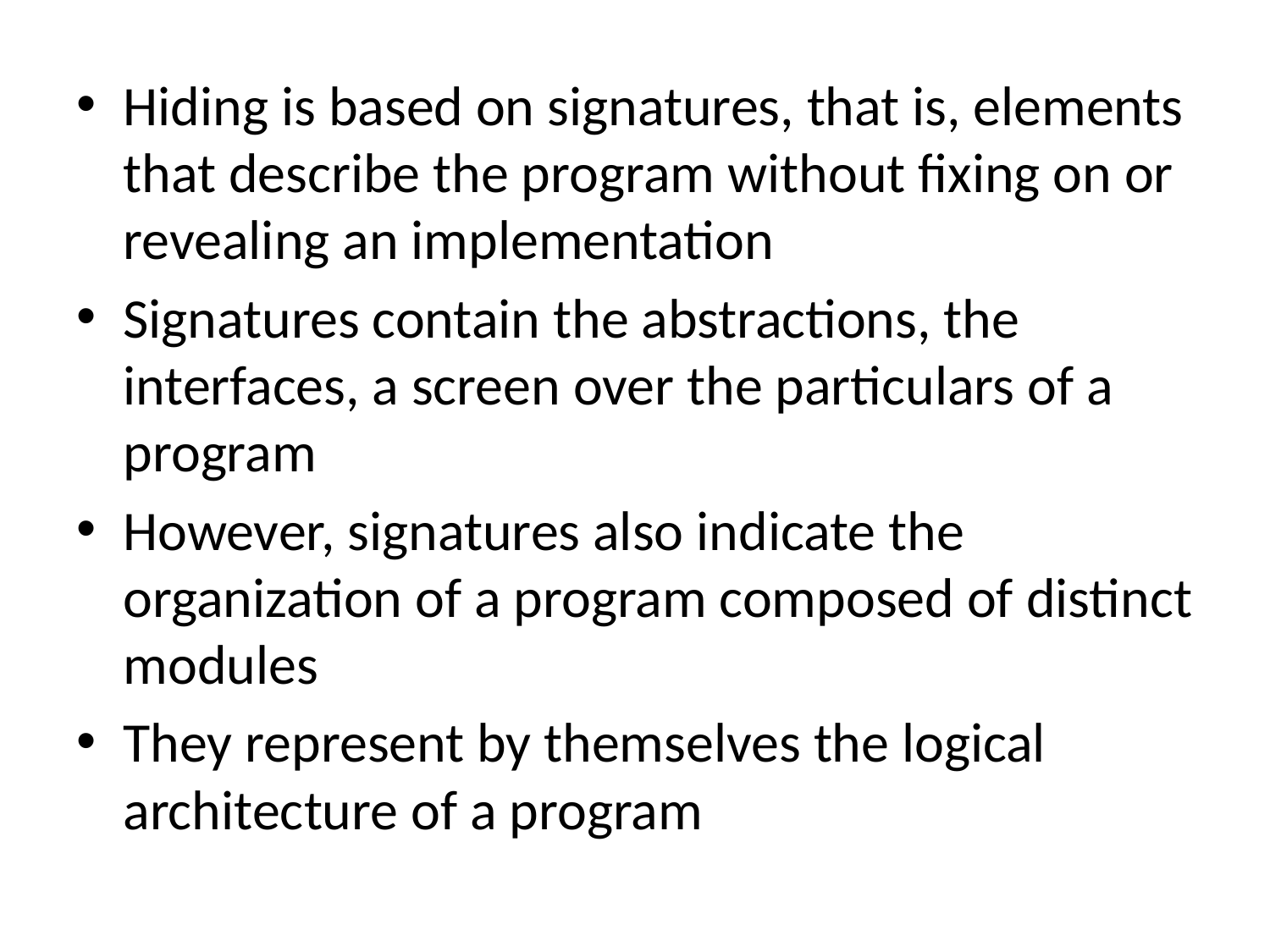

Hiding is based on signatures, that is, elements that describe the program without fixing on or revealing an implementation
Signatures contain the abstractions, the interfaces, a screen over the particulars of a program
However, signatures also indicate the organization of a program composed of distinct modules
They represent by themselves the logical architecture of a program